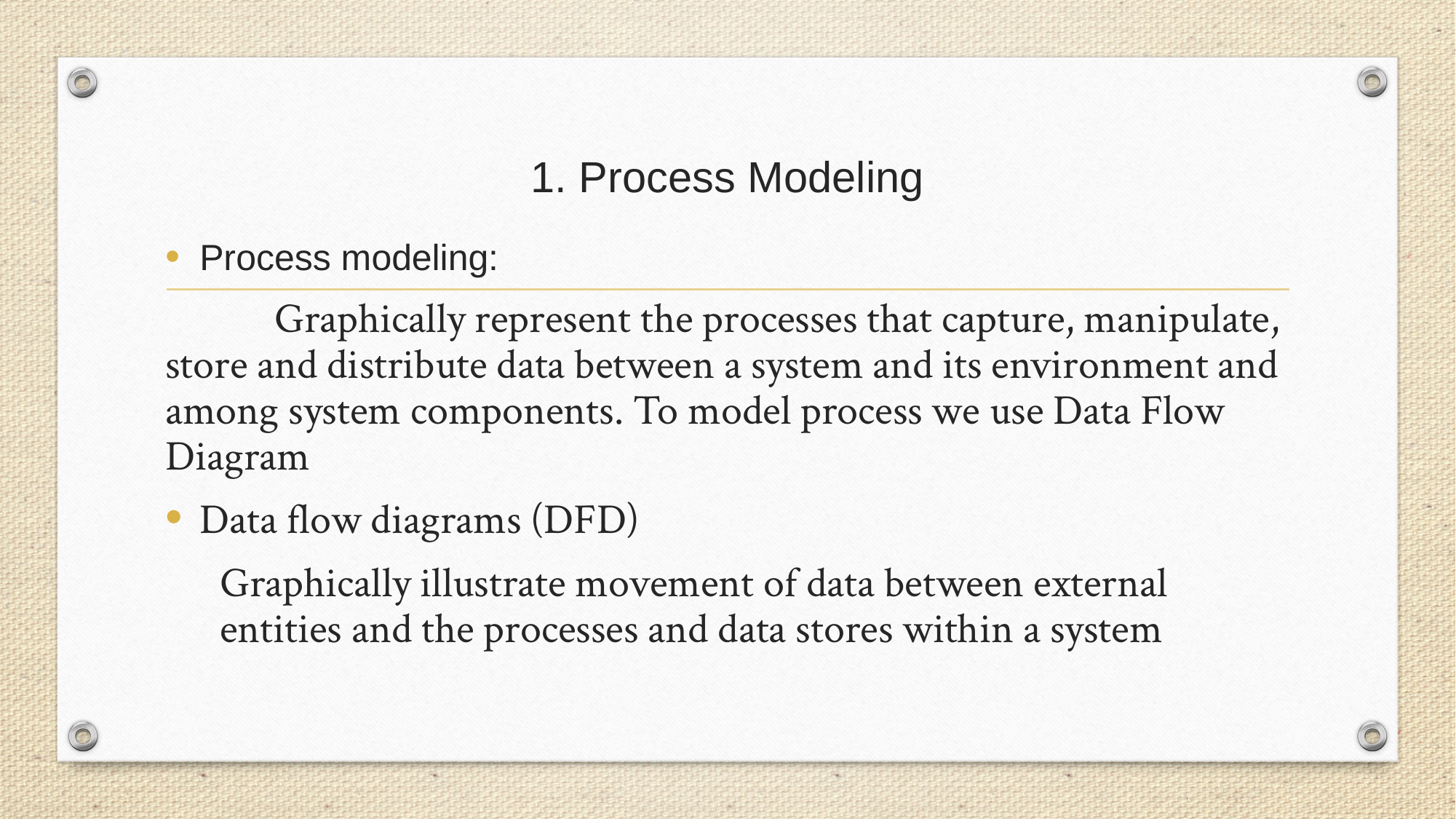

# 1. Process Modeling
Process modeling:
	Graphically represent the processes that capture, manipulate, store and distribute data between a system and its environment and among system components. To model process we use Data Flow Diagram
Data flow diagrams (DFD)
Graphically illustrate movement of data between external entities and the processes and data stores within a system